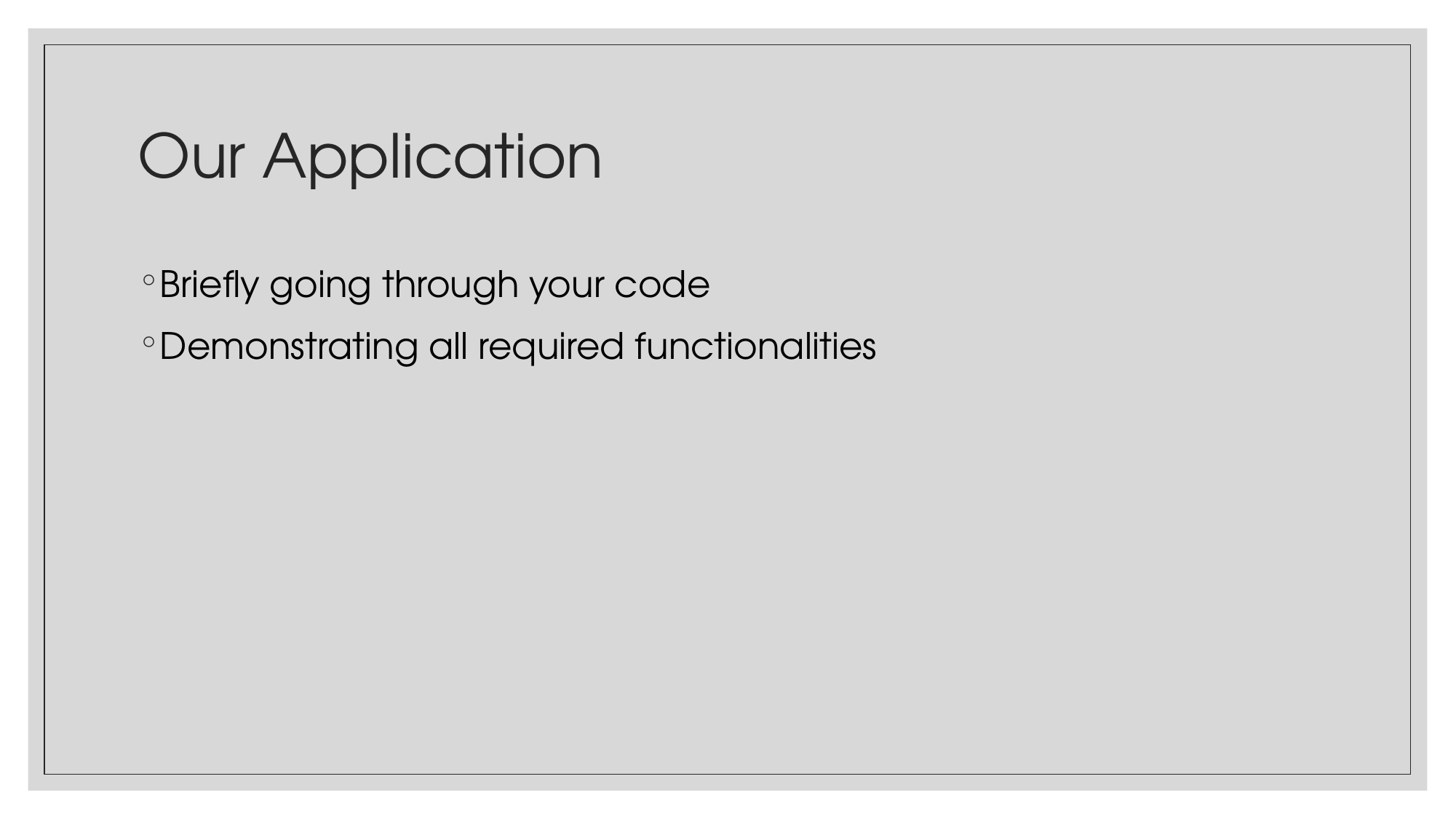

# Our Application
Briefly going through your code
Demonstrating all required functionalities